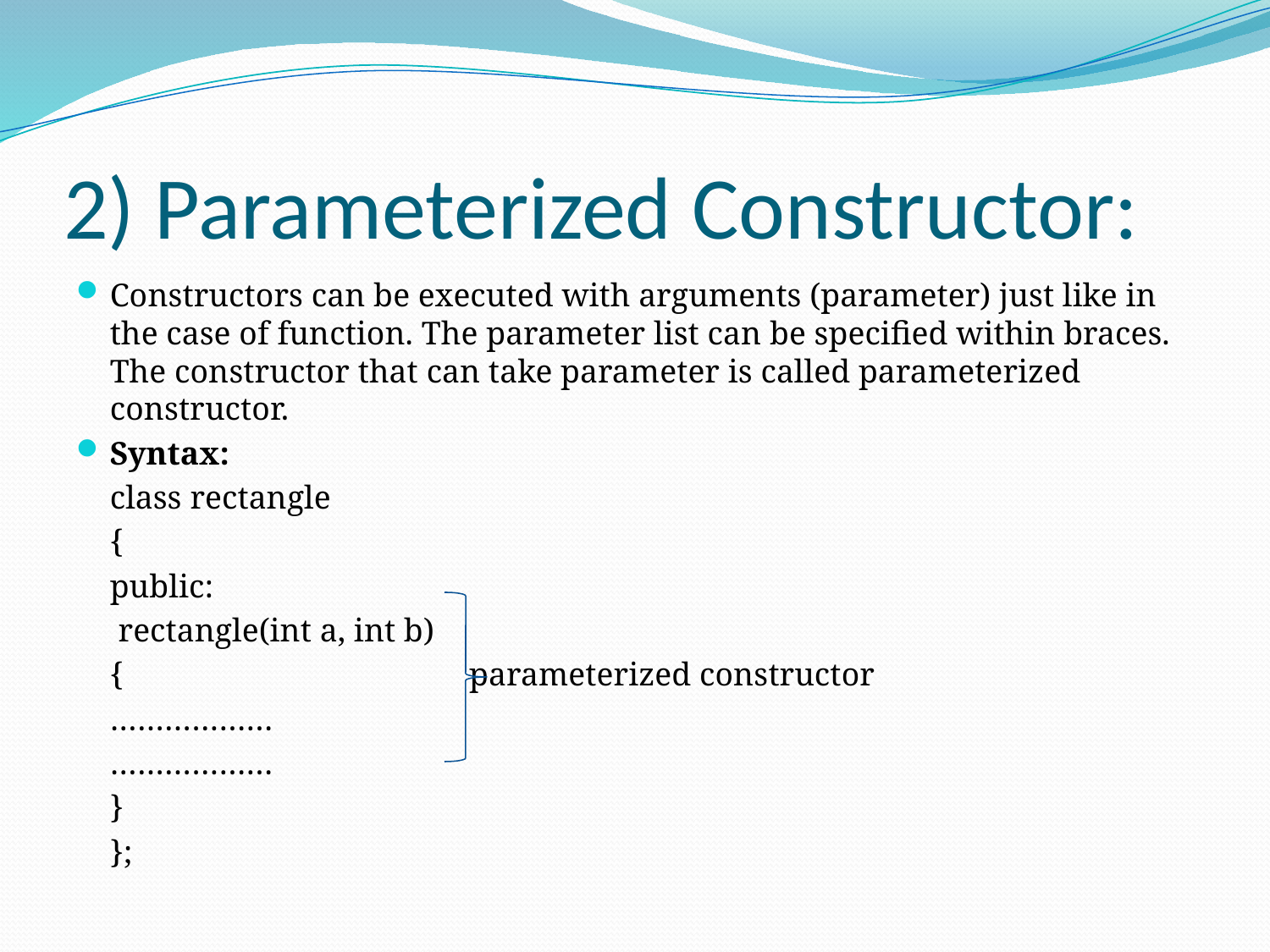

# 2) Parameterized Constructor:
Constructors can be executed with arguments (parameter) just like in the case of function. The parameter list can be specified within braces. The constructor that can take parameter is called parameterized constructor.
Syntax:
	class rectangle
	{
	public:
	 rectangle(int a, int b)
	{                                          parameterized constructor
	………………
	………………
	}
	};